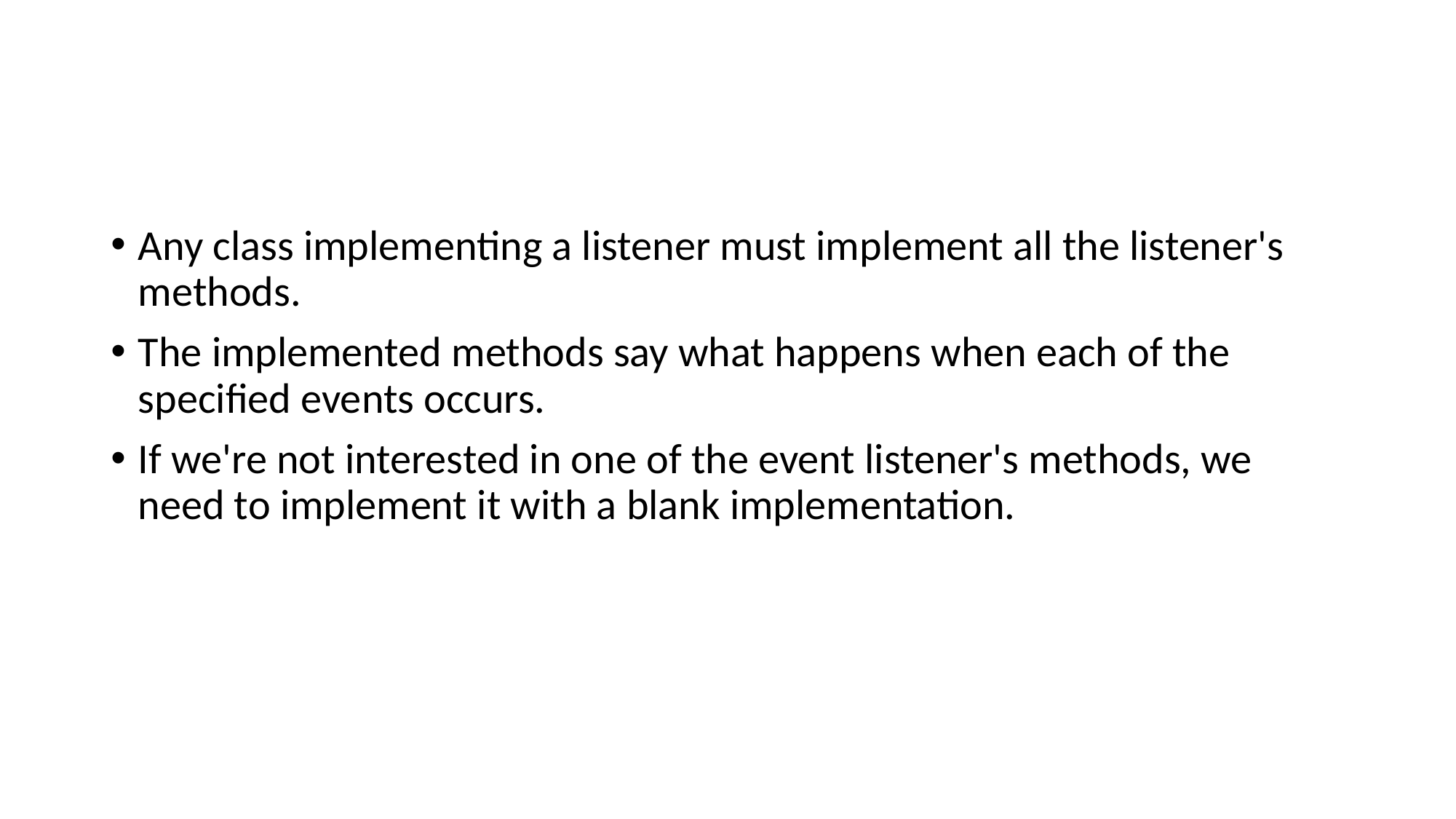

#
Any class implementing a listener must implement all the listener's methods.
The implemented methods say what happens when each of the specified events occurs.
If we're not interested in one of the event listener's methods, we need to implement it with a blank implementation.